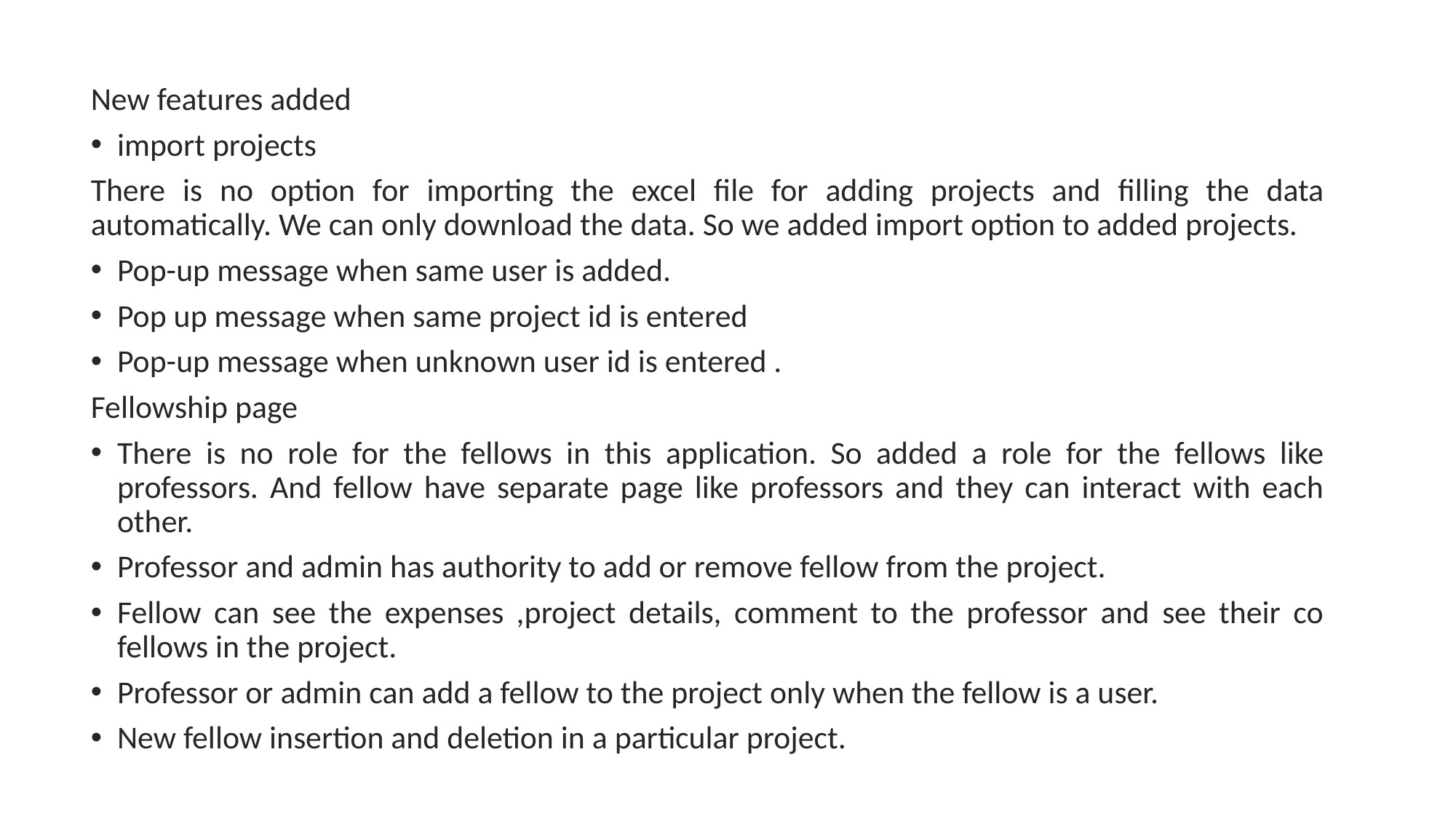

New features added
import projects
There is no option for importing the excel file for adding projects and filling the data automatically. We can only download the data. So we added import option to added projects.
Pop-up message when same user is added.
Pop up message when same project id is entered
Pop-up message when unknown user id is entered .
Fellowship page
There is no role for the fellows in this application. So added a role for the fellows like professors. And fellow have separate page like professors and they can interact with each other.
Professor and admin has authority to add or remove fellow from the project.
Fellow can see the expenses ,project details, comment to the professor and see their co fellows in the project.
Professor or admin can add a fellow to the project only when the fellow is a user.
New fellow insertion and deletion in a particular project.